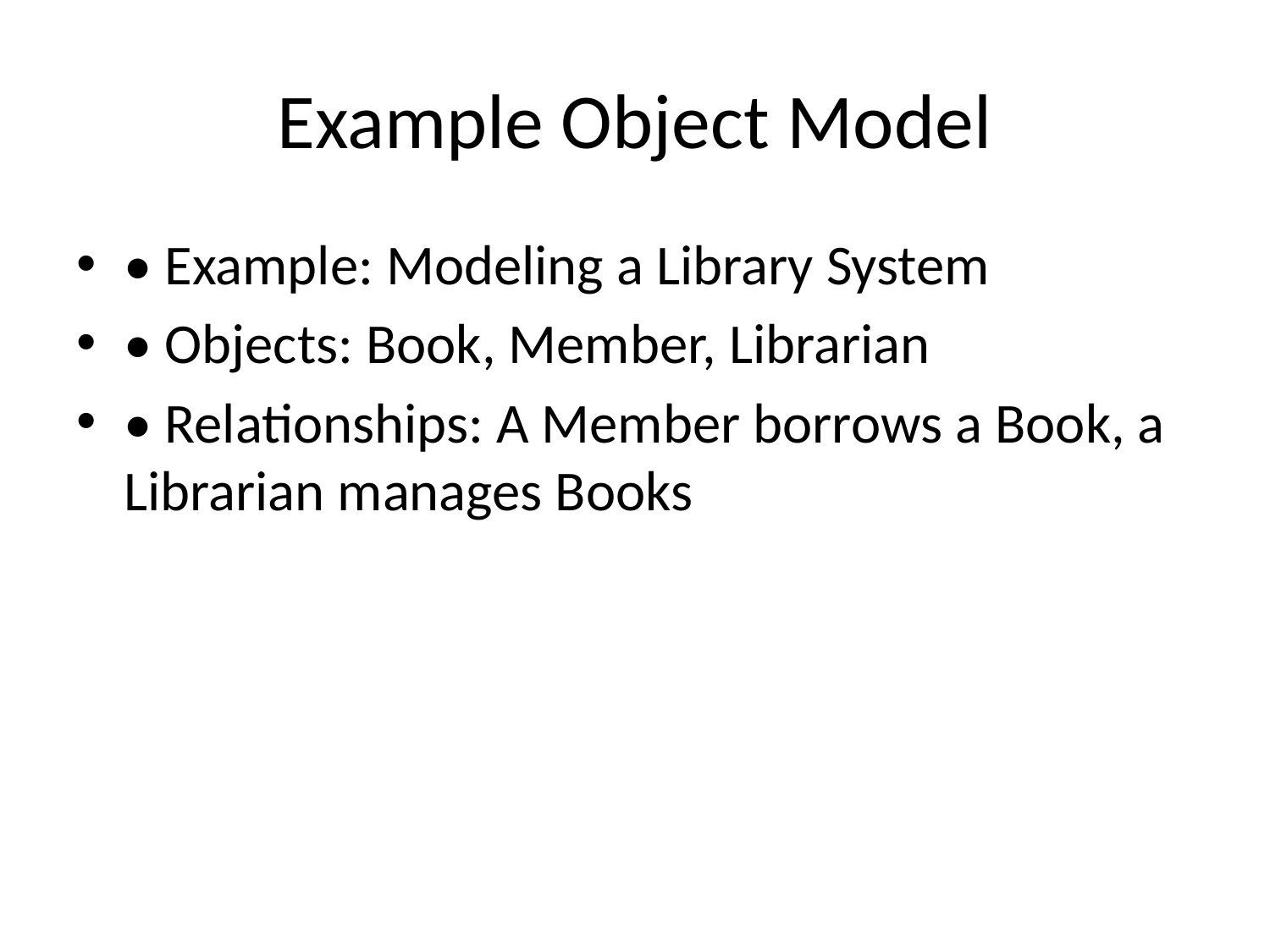

# Example Object Model
• Example: Modeling a Library System
• Objects: Book, Member, Librarian
• Relationships: A Member borrows a Book, a Librarian manages Books